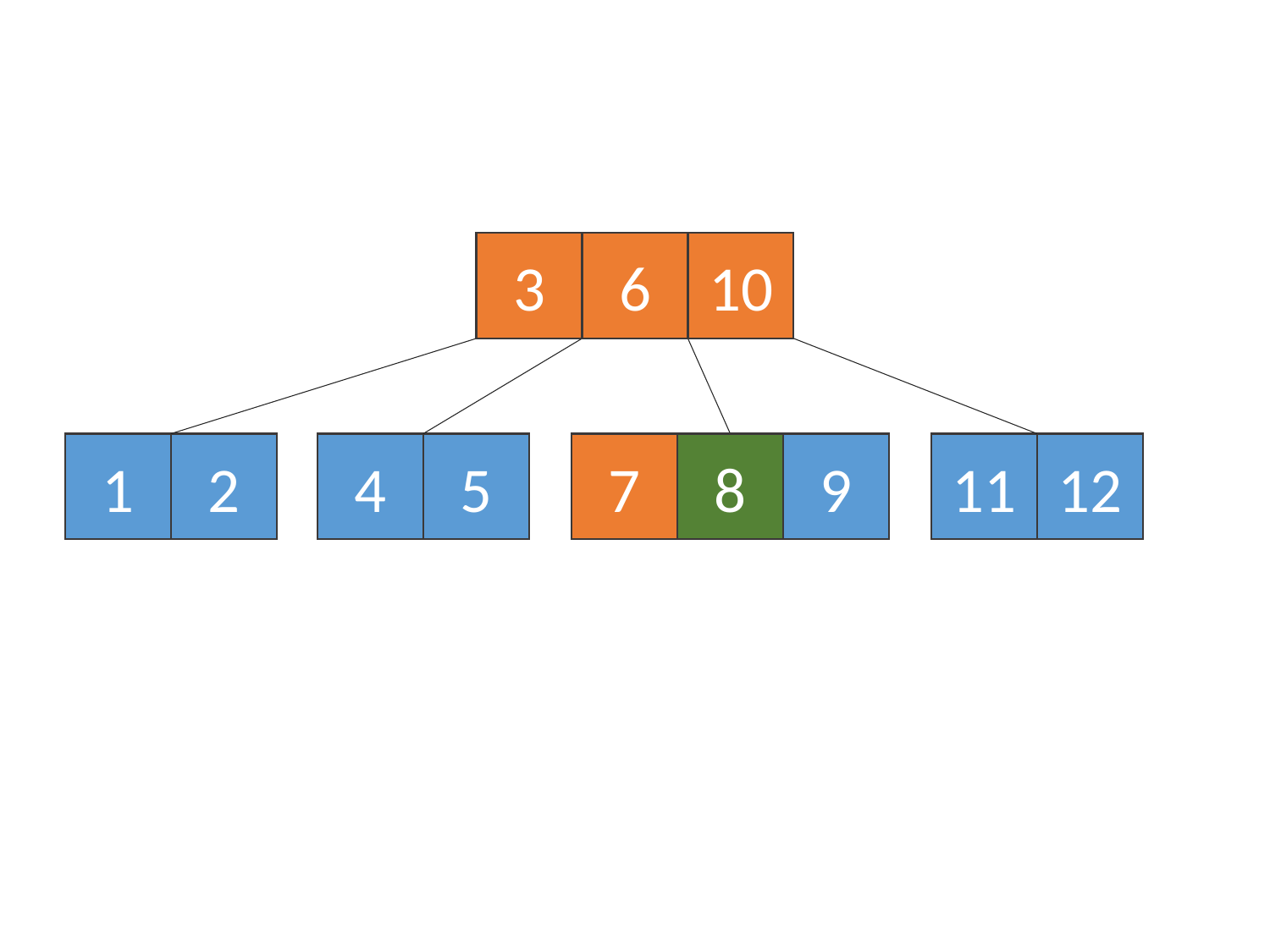

3
3
6
6
10
10
1
2
4
5
7
7
8
8
9
11
12